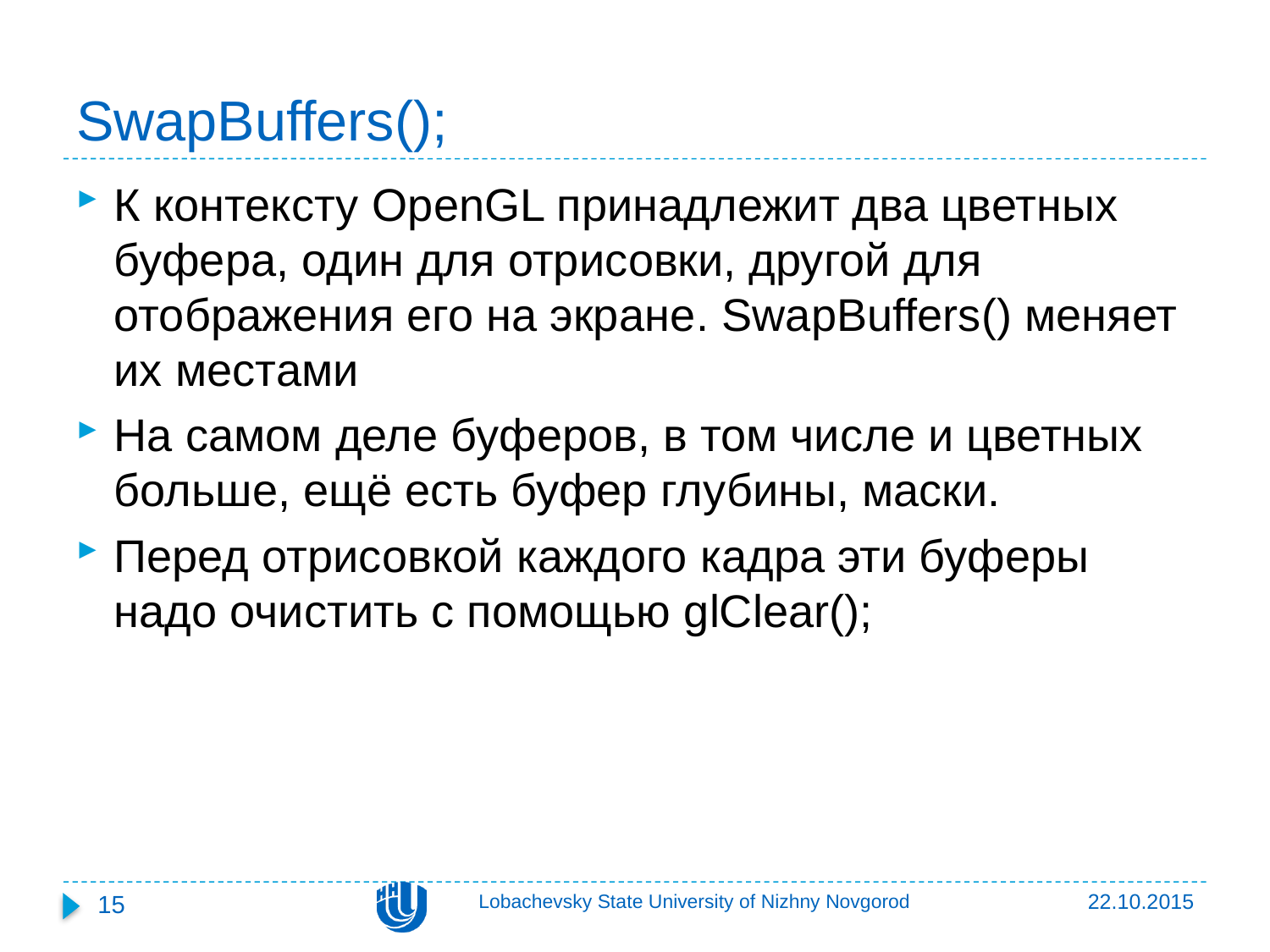

# SwapBuffers();
К контексту OpenGL принадлежит два цветных буфера, один для отрисовки, другой для отображения его на экране. SwapBuffers() меняет их местами
На самом деле буферов, в том числе и цветных больше, ещё есть буфер глубины, маски.
Перед отрисовкой каждого кадра эти буферы надо очистить с помощью glClear();
15
Lobachevsky State University of Nizhny Novgorod
22.10.2015